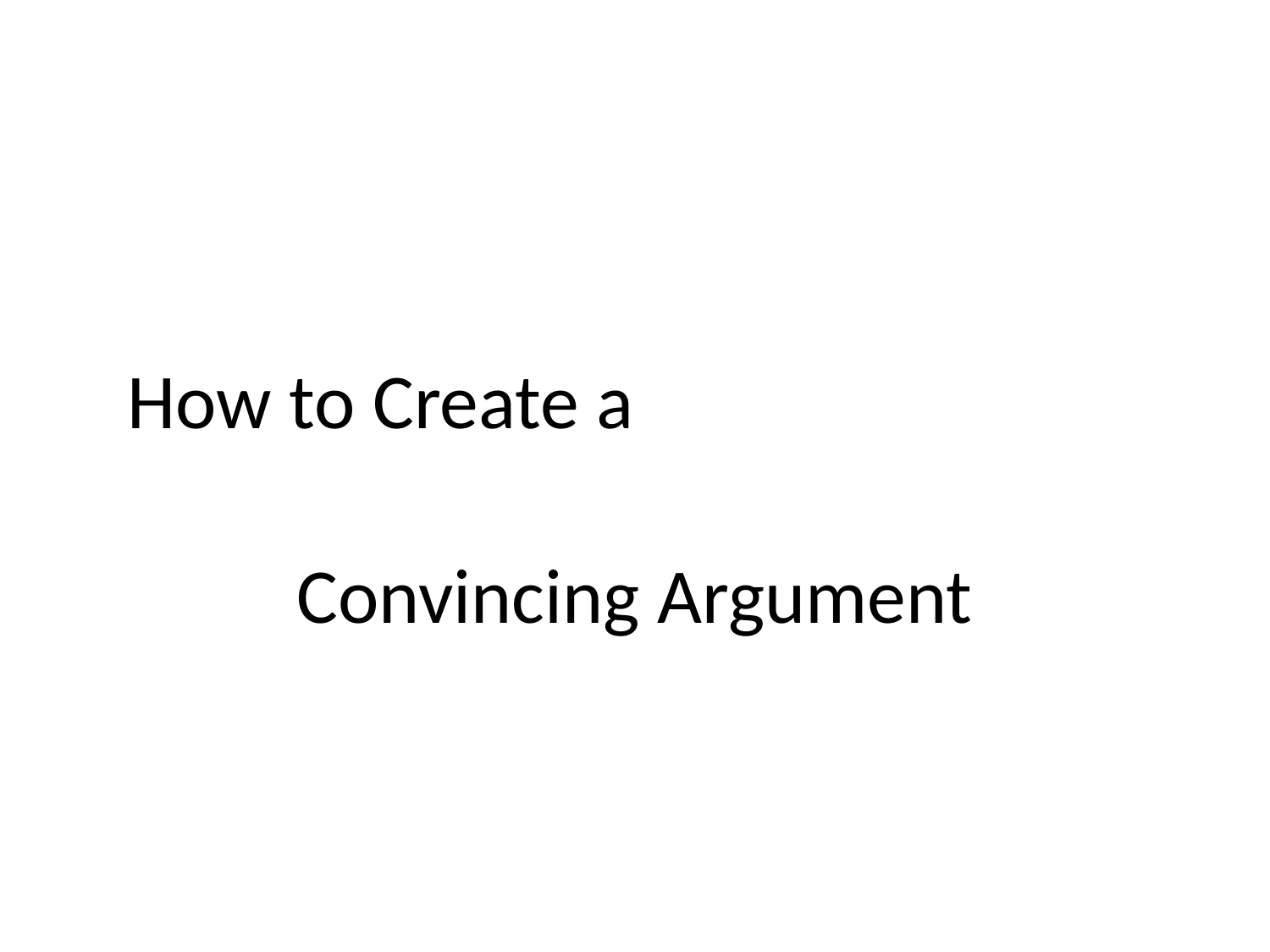

# How to Create a
Convincing Argument